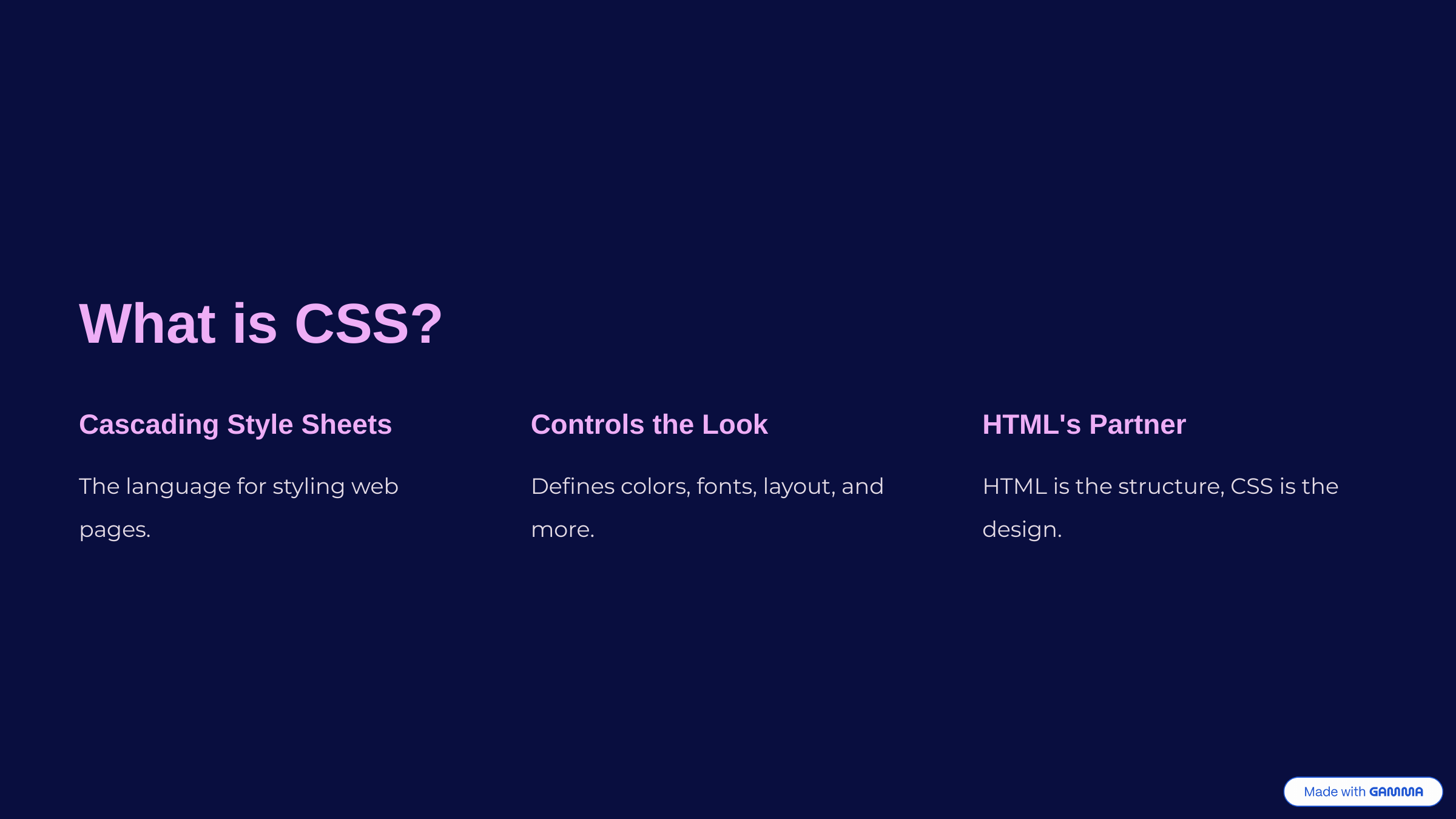

What is CSS?
Cascading Style Sheets
Controls the Look
HTML's Partner
The language for styling web pages.
Defines colors, fonts, layout, and more.
HTML is the structure, CSS is the design.